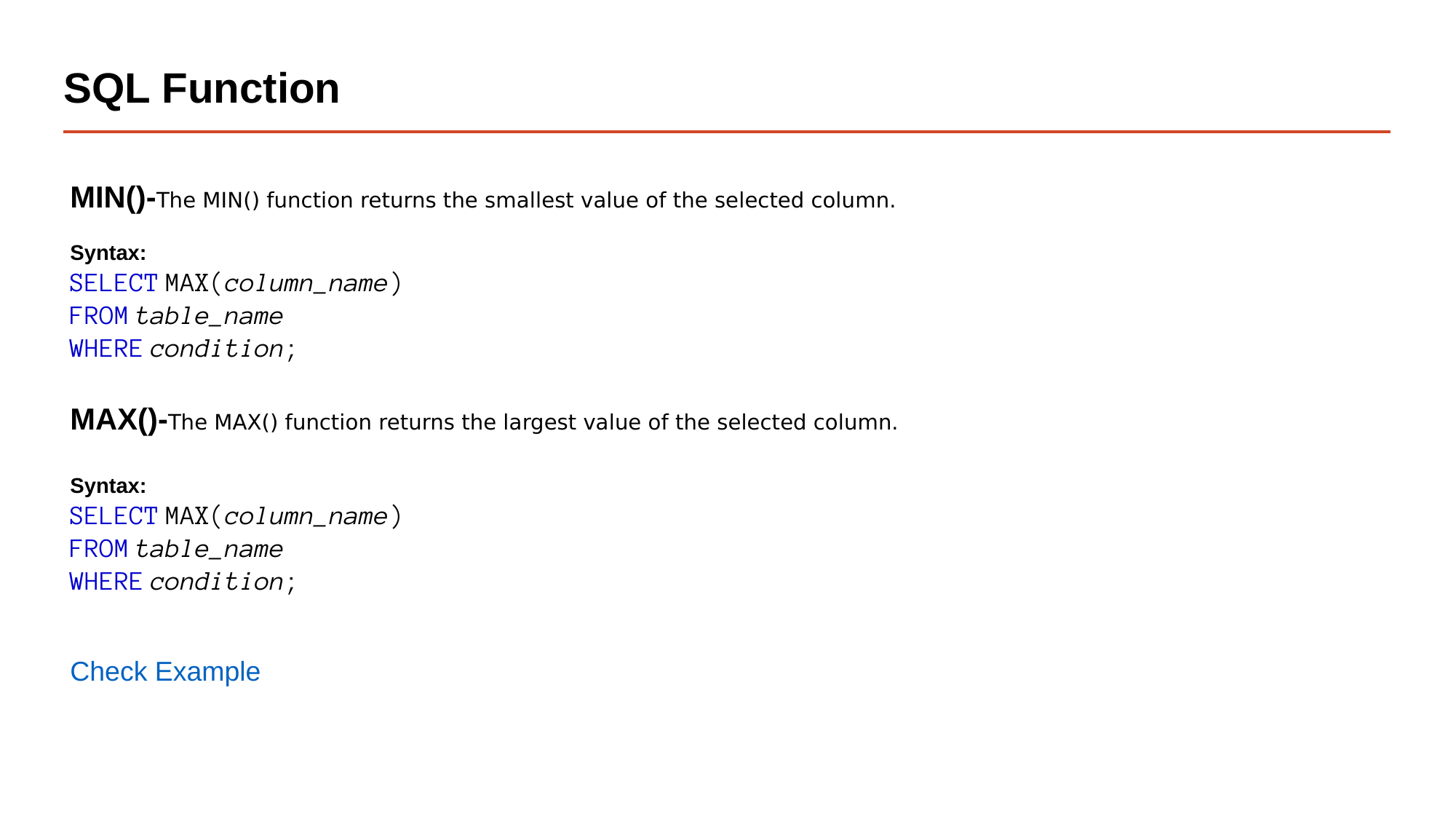

# SQL Function
MIN()-The MIN() function returns the smallest value of the selected column.

Syntax:
SELECT MAX(column_name)
FROM table_name
WHERE condition;

MAX()-The MAX() function returns the largest value of the selected column.

Syntax:
SELECT MAX(column_name)
FROM table_name
WHERE condition;

Check Example